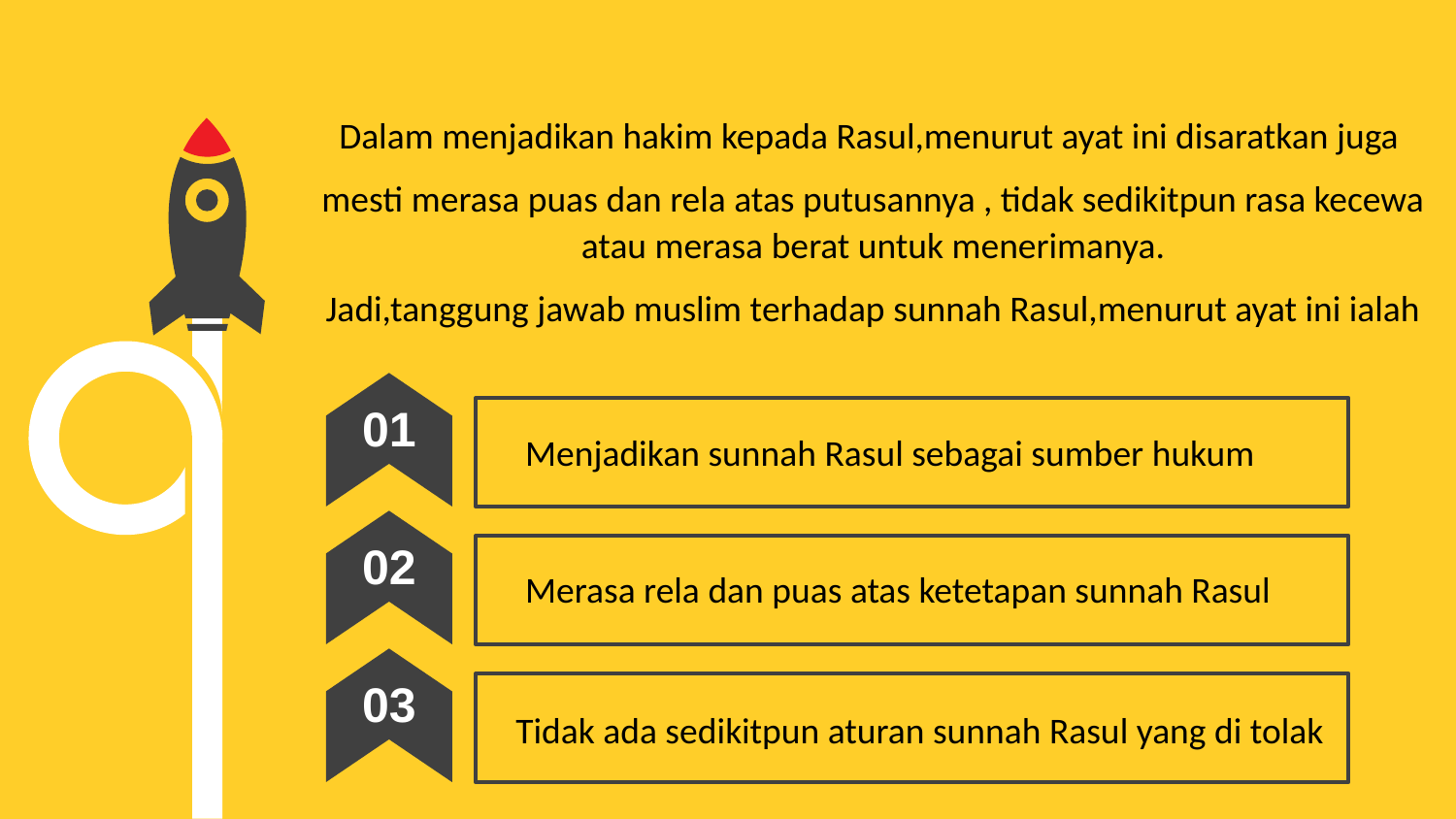

Dalam menjadikan hakim kepada Rasul,menurut ayat ini disaratkan juga
mesti merasa puas dan rela atas putusannya , tidak sedikitpun rasa kecewa atau merasa berat untuk menerimanya.
Jadi,tanggung jawab muslim terhadap sunnah Rasul,menurut ayat ini ialah

01

Menjadikan sunnah Rasul sebagai sumber hukum

02

Merasa rela dan puas atas ketetapan sunnah Rasul

03

Tidak ada sedikitpun aturan sunnah Rasul yang di tolak